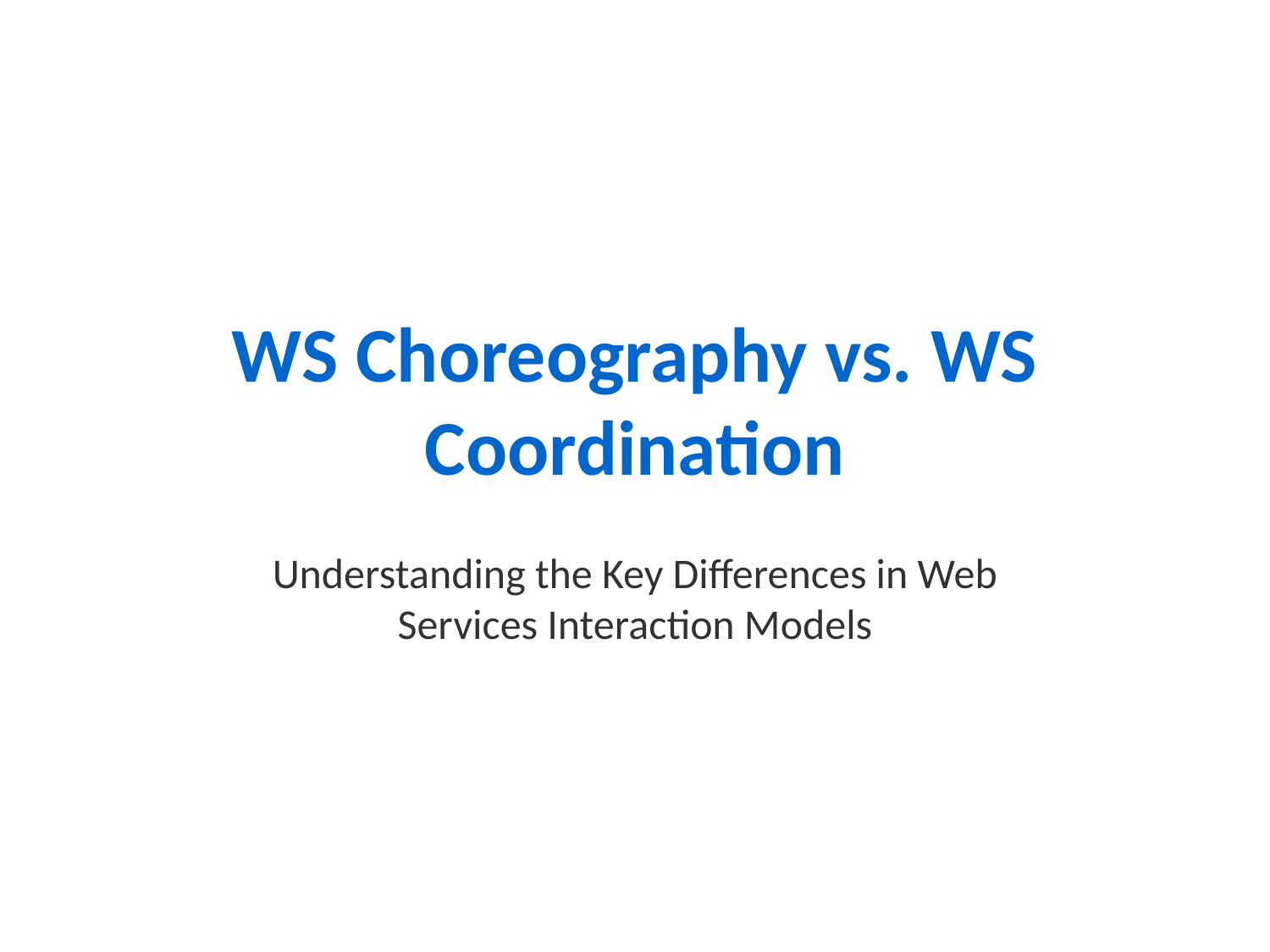

# WS Choreography vs. WS Coordination
Understanding the Key Differences in Web Services Interaction Models